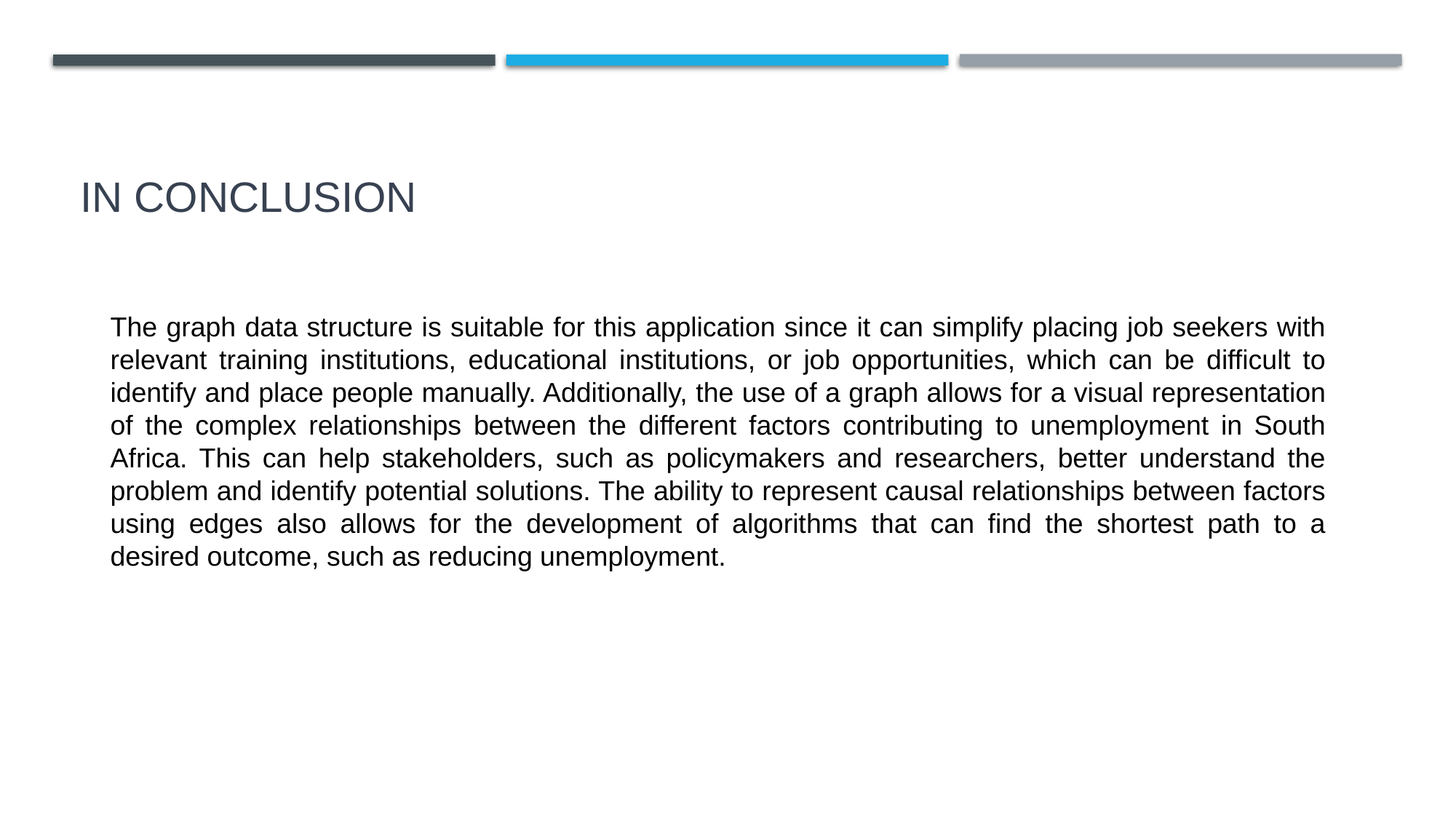

# In conclusion
The graph data structure is suitable for this application since it can simplify placing job seekers with relevant training institutions, educational institutions, or job opportunities, which can be difficult to identify and place people manually. Additionally, the use of a graph allows for a visual representation of the complex relationships between the different factors contributing to unemployment in South Africa. This can help stakeholders, such as policymakers and researchers, better understand the problem and identify potential solutions. The ability to represent causal relationships between factors using edges also allows for the development of algorithms that can find the shortest path to a desired outcome, such as reducing unemployment.